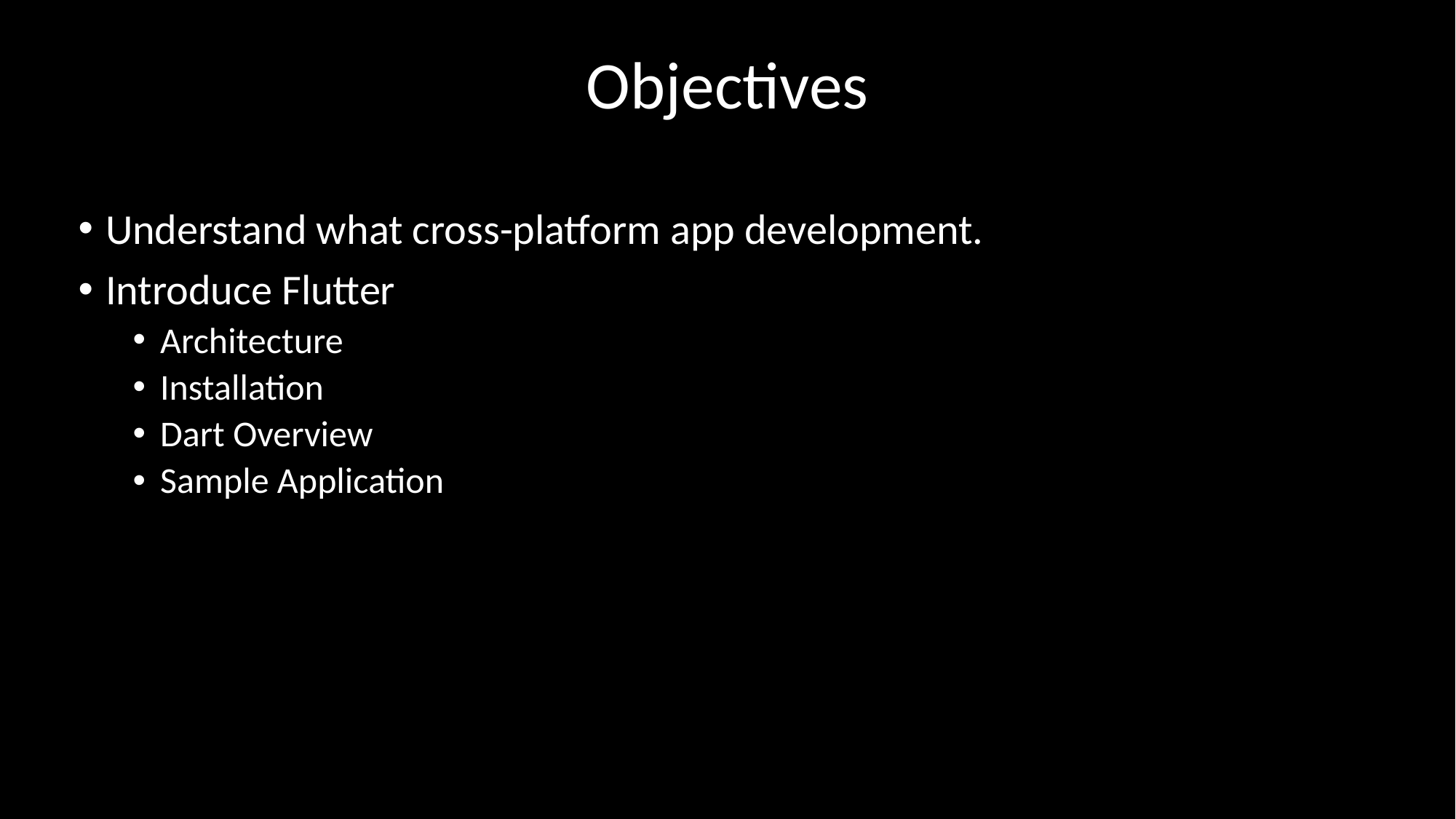

# Objectives
Understand what cross-platform app development.
Introduce Flutter
Architecture
Installation
Dart Overview
Sample Application